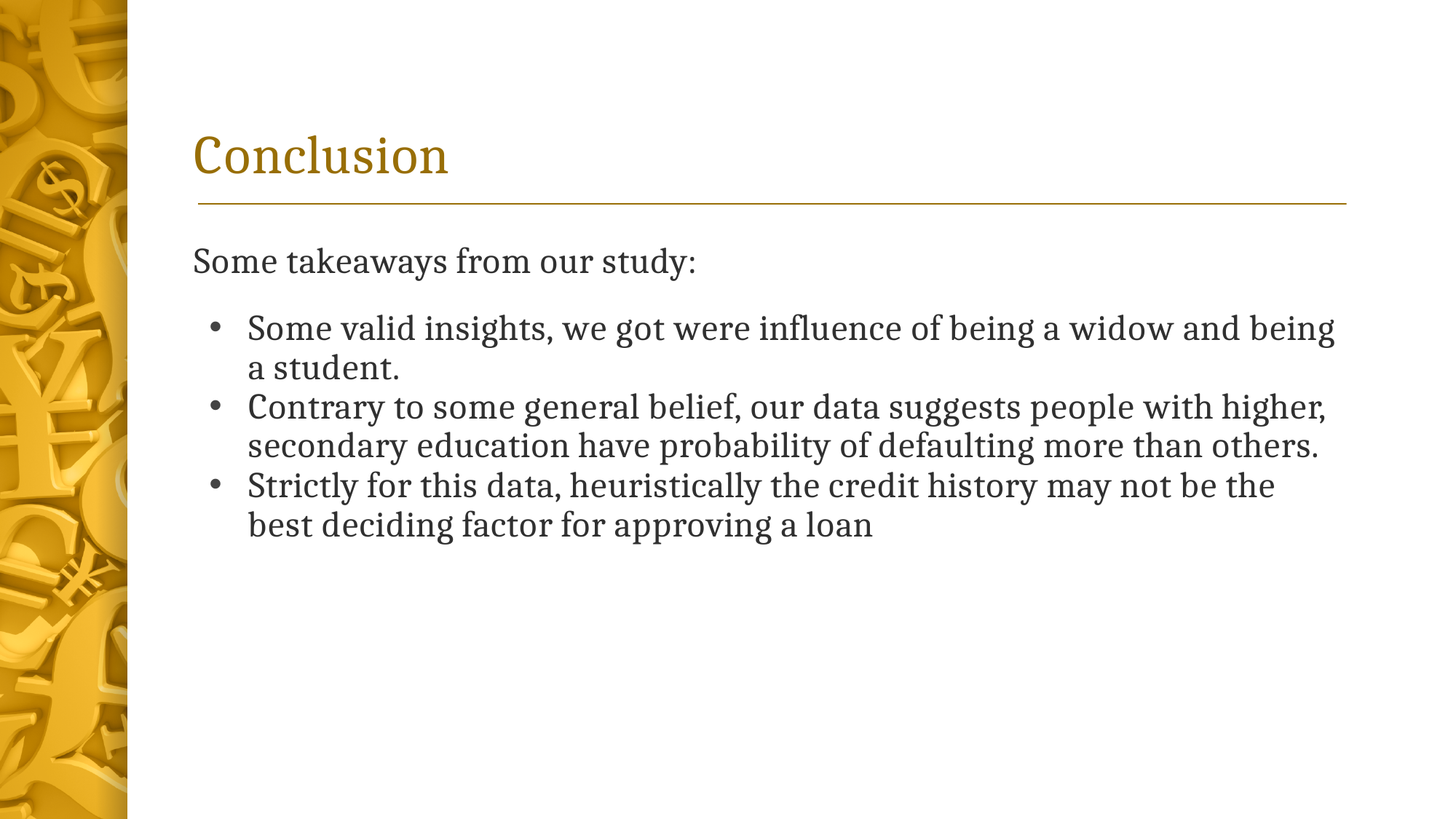

# Conclusion
Some takeaways from our study:
Some valid insights, we got were influence of being a widow and being a student.
Contrary to some general belief, our data suggests people with higher, secondary education have probability of defaulting more than others.
Strictly for this data, heuristically the credit history may not be the best deciding factor for approving a loan